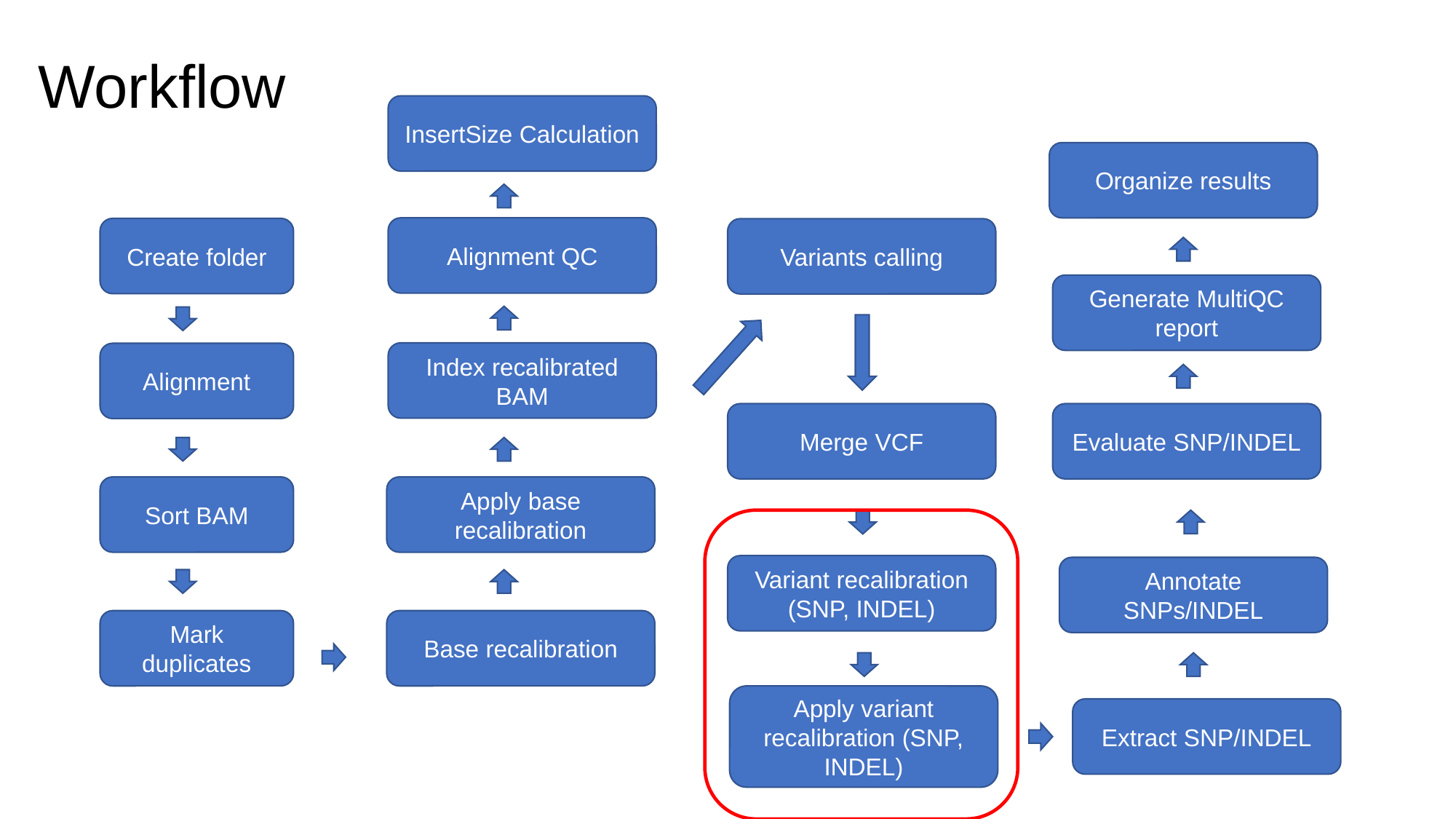

# Workflow
InsertSize Calculation
Organize results

Alignment QC
Create folder
Variants calling

Generate MultiQC report

Index recalibrated BAM
Alignment

Evaluate SNP/INDEL
Merge VCF

Sort BAM
Apply base recalibration

Variant recalibration (SNP, INDEL)
Annotate SNPs/INDEL

Mark duplicates
Base recalibration

Apply variant recalibration (SNP, INDEL)
Extract SNP/INDEL